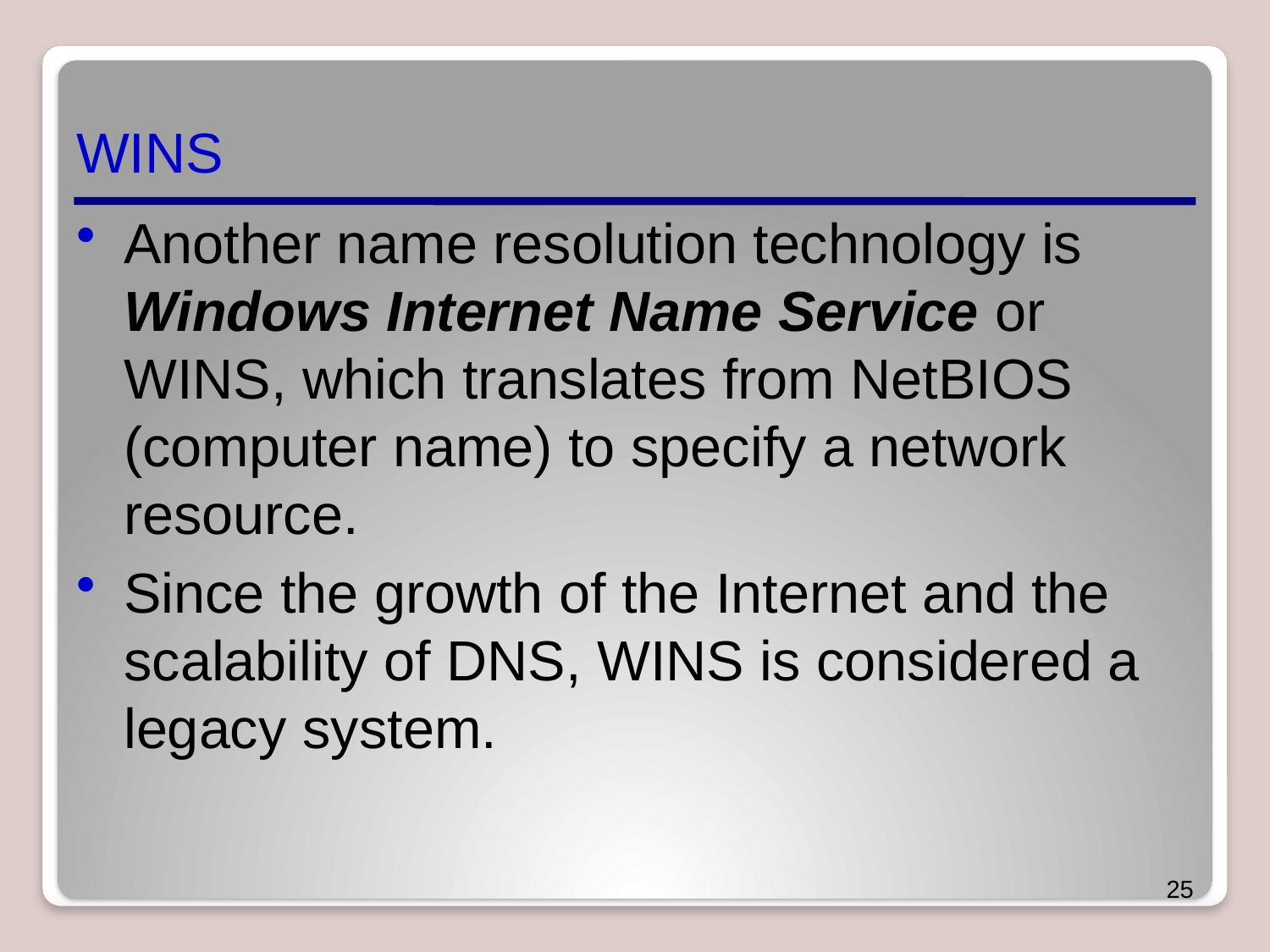

# WINS
Another name resolution technology is Windows Internet Name Service or WINS, which translates from NetBIOS (computer name) to specify a network resource.
Since the growth of the Internet and the scalability of DNS, WINS is considered a legacy system.
25